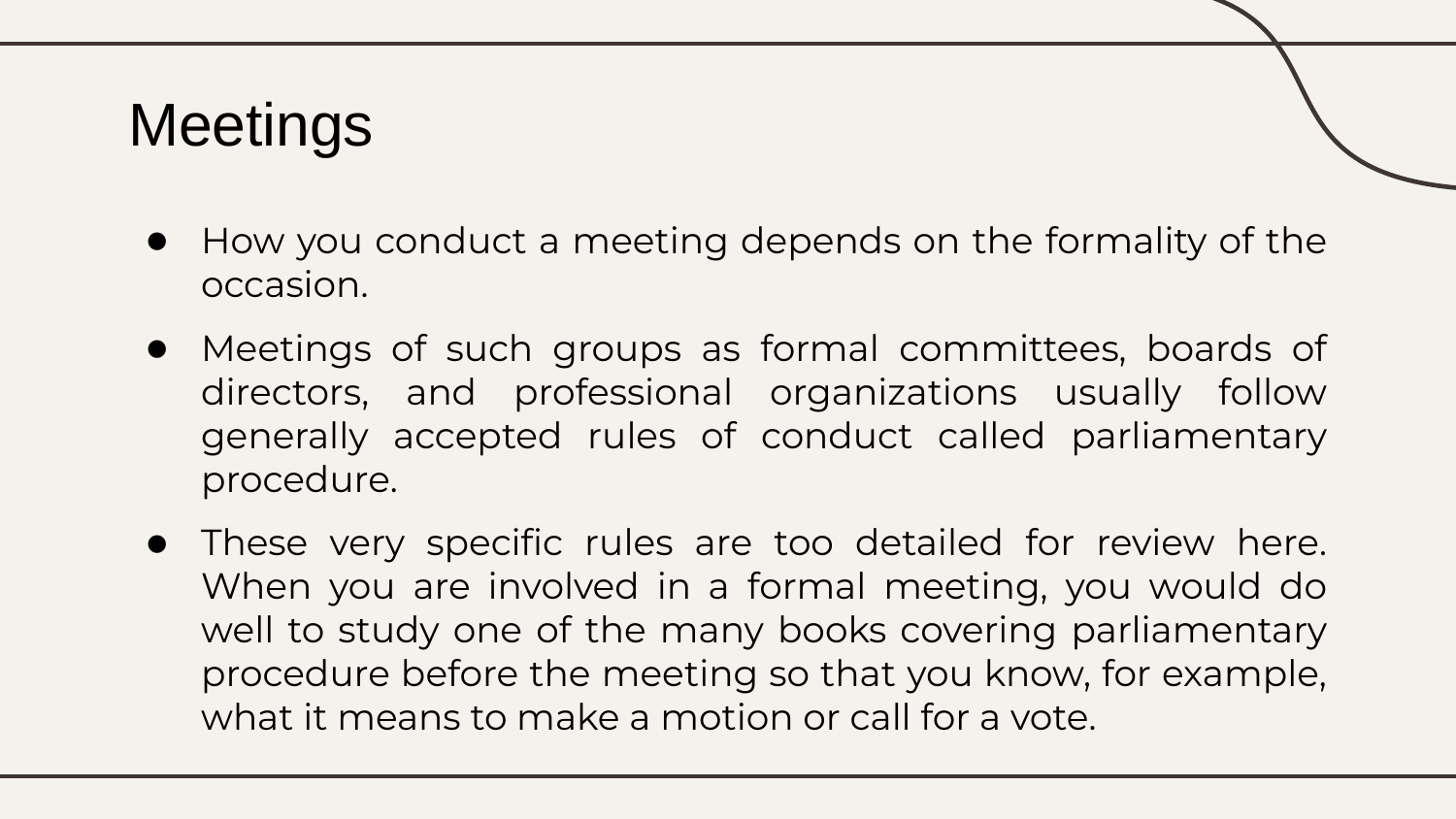

# Meetings
How you conduct a meeting depends on the formality of the occasion.
Meetings of such groups as formal committees, boards of directors, and professional organizations usually follow generally accepted rules of conduct called parliamentary procedure.
These very specific rules are too detailed for review here. When you are involved in a formal meeting, you would do well to study one of the many books covering parliamentary procedure before the meeting so that you know, for example, what it means to make a motion or call for a vote.